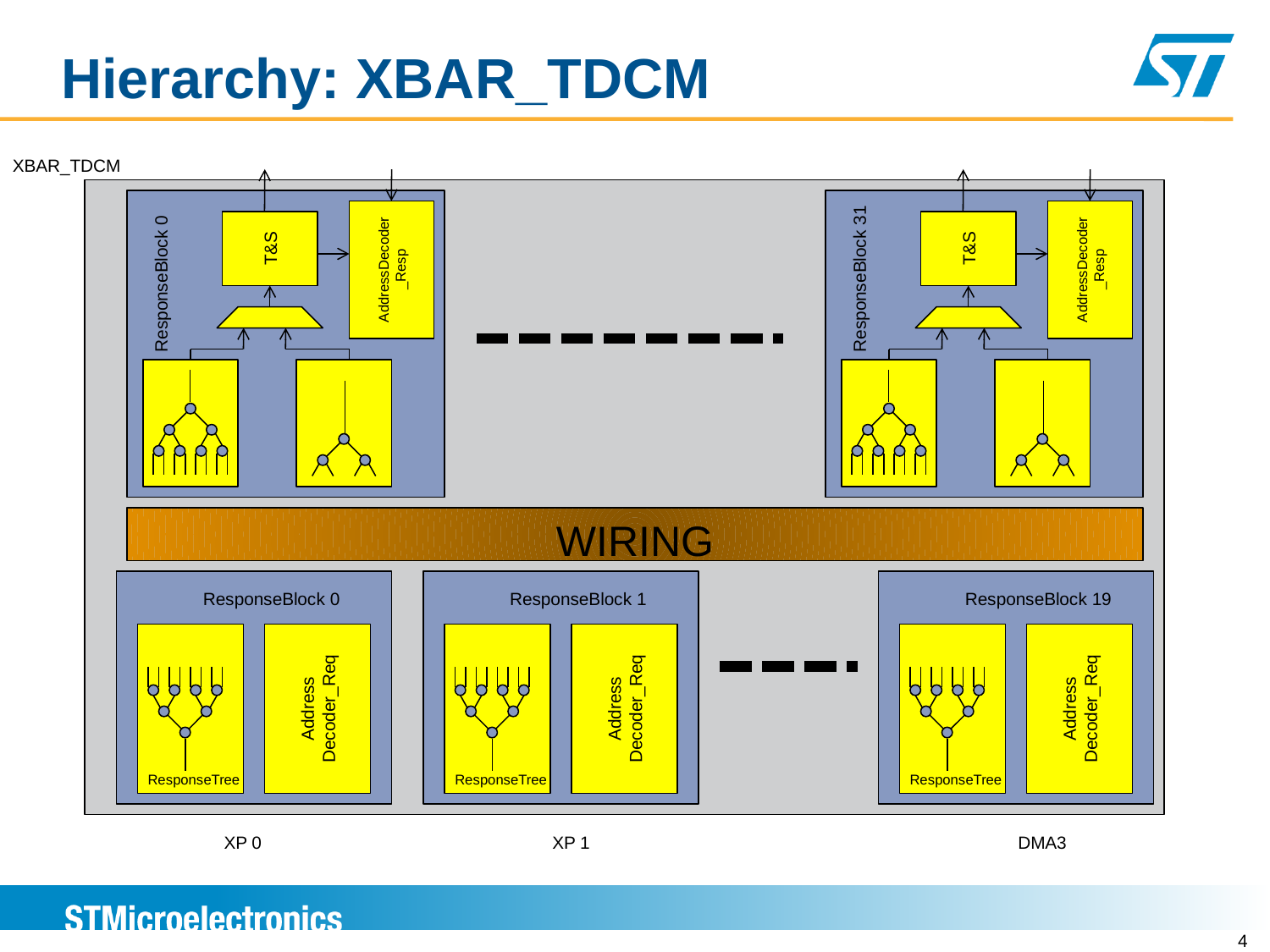

# Hierarchy: XBAR_TDCM
XBAR_TDCM

T&S
AddressDecoder_Resp

ResponseBlock 0

T&S
AddressDecoder_Resp

ResponseBlock 31

WIRING

ResponseBlock 0

Address Decoder_Req

ResponseTree

ResponseBlock 1

Address Decoder_Req

ResponseTree

ResponseBlock 19

Address Decoder_Req

ResponseTree
XP 0
XP 1
DMA3
4